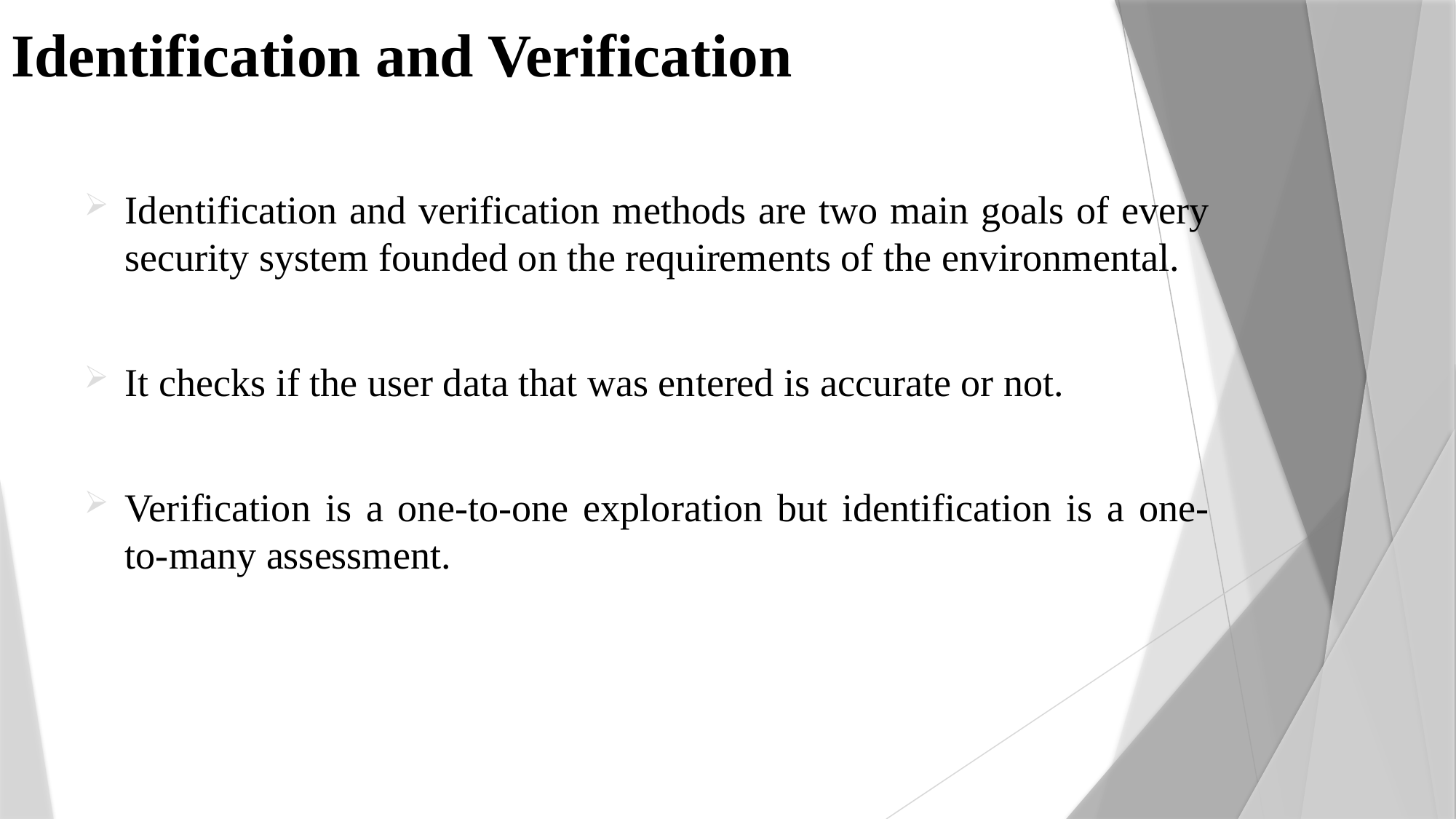

Identification and Verification
Identification and verification methods are two main goals of every security system founded on the requirements of the environmental.

It checks if the user data that was entered is accurate or not.

Verification is a one-to-one exploration but identification is a one-to-many assessment.